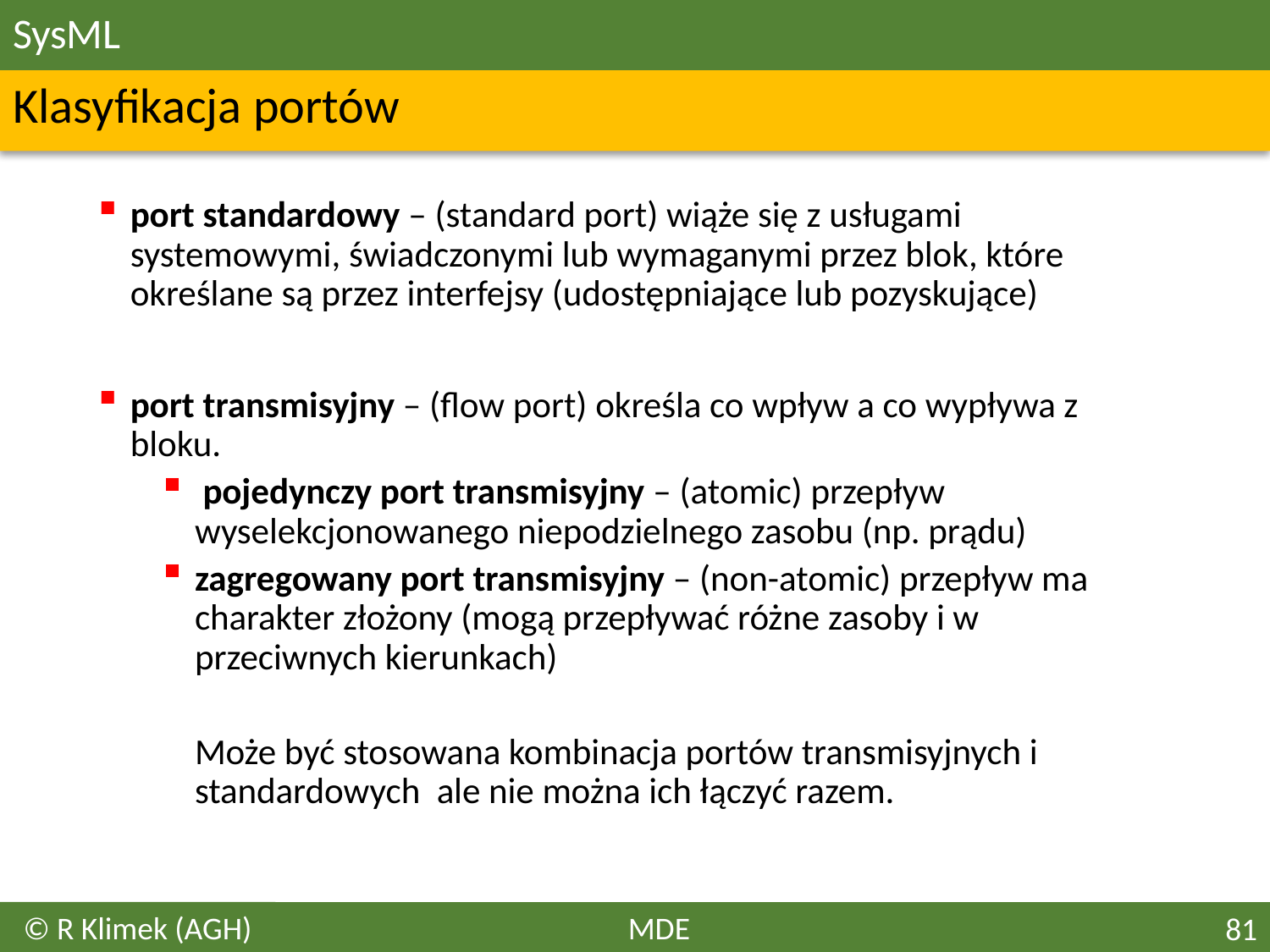

# SysML
Klasyfikacja portów
port standardowy – (standard port) wiąże się z usługami systemowymi, świadczonymi lub wymaganymi przez blok, które określane są przez interfejsy (udostępniające lub pozyskujące)

port transmisyjny – (flow port) określa co wpływ a co wypływa z bloku.
 pojedynczy port transmisyjny – (atomic) przepływ wyselekcjonowanego niepodzielnego zasobu (np. prądu)
zagregowany port transmisyjny – (non-atomic) przepływ ma charakter złożony (mogą przepływać różne zasoby i w  przeciwnych kierunkach)

	Może być stosowana kombinacja portów transmisyjnych i standardowych  ale nie można ich łączyć razem.

© R Klimek (AGH)
MDE
81